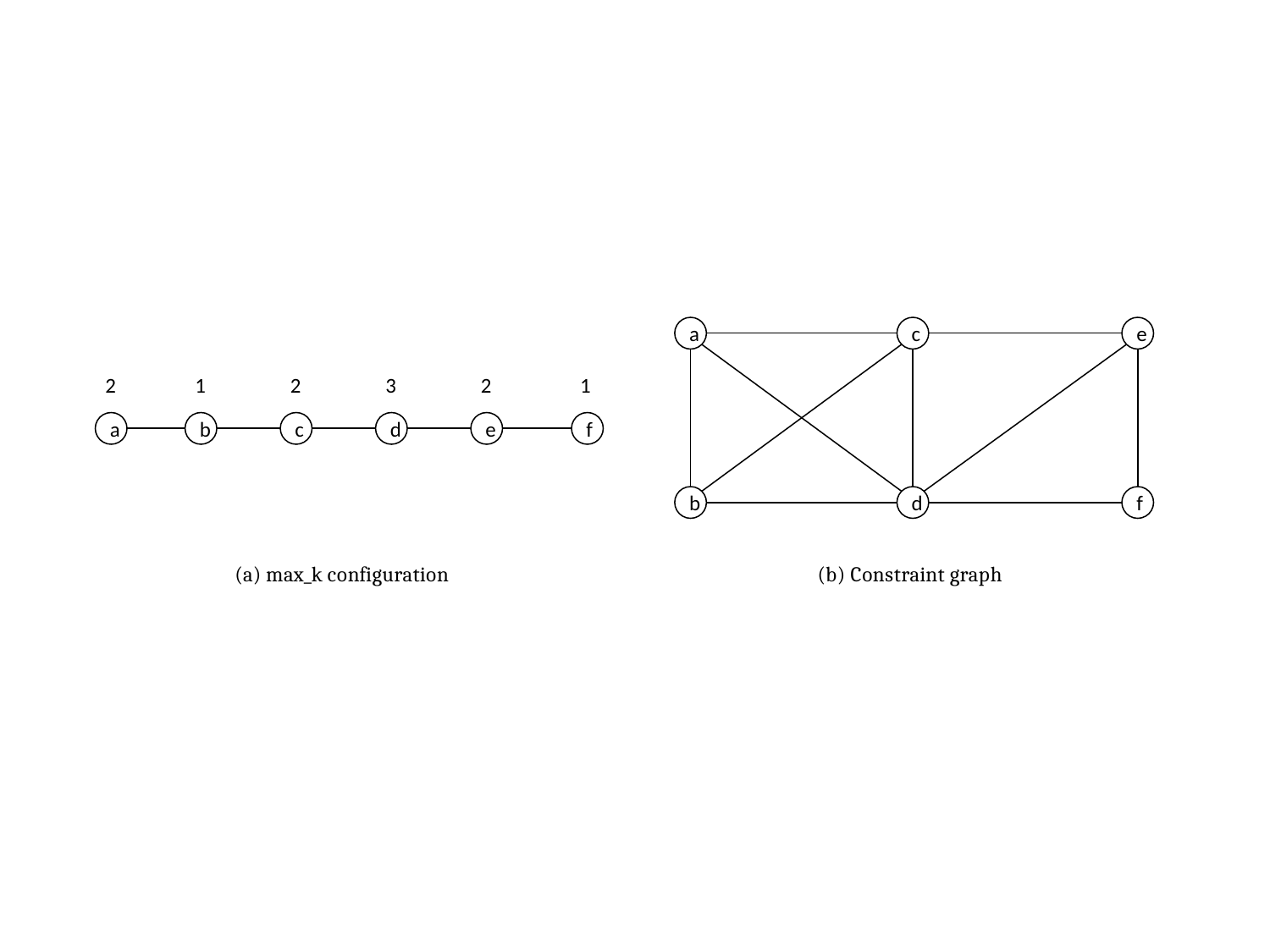

a
c
e
2
1
2
3
2
1
a
b
c
d
e
f
b
d
f
(a) max_k configuration
(b) Constraint graph